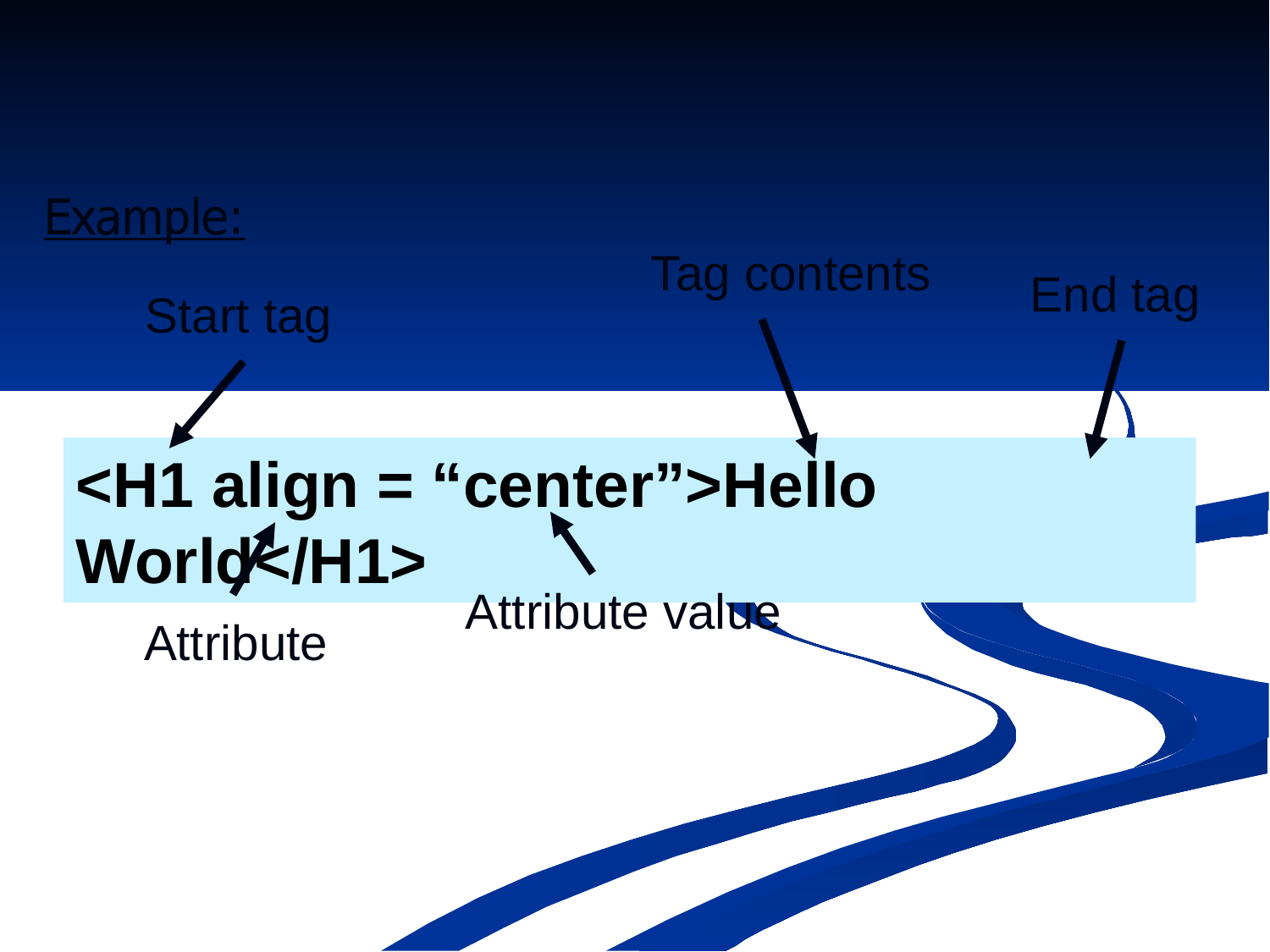

Example:
Tag contents
End tag
Start tag

<H1 align = “center”>Hello World</H1>

Attribute value
Attribute